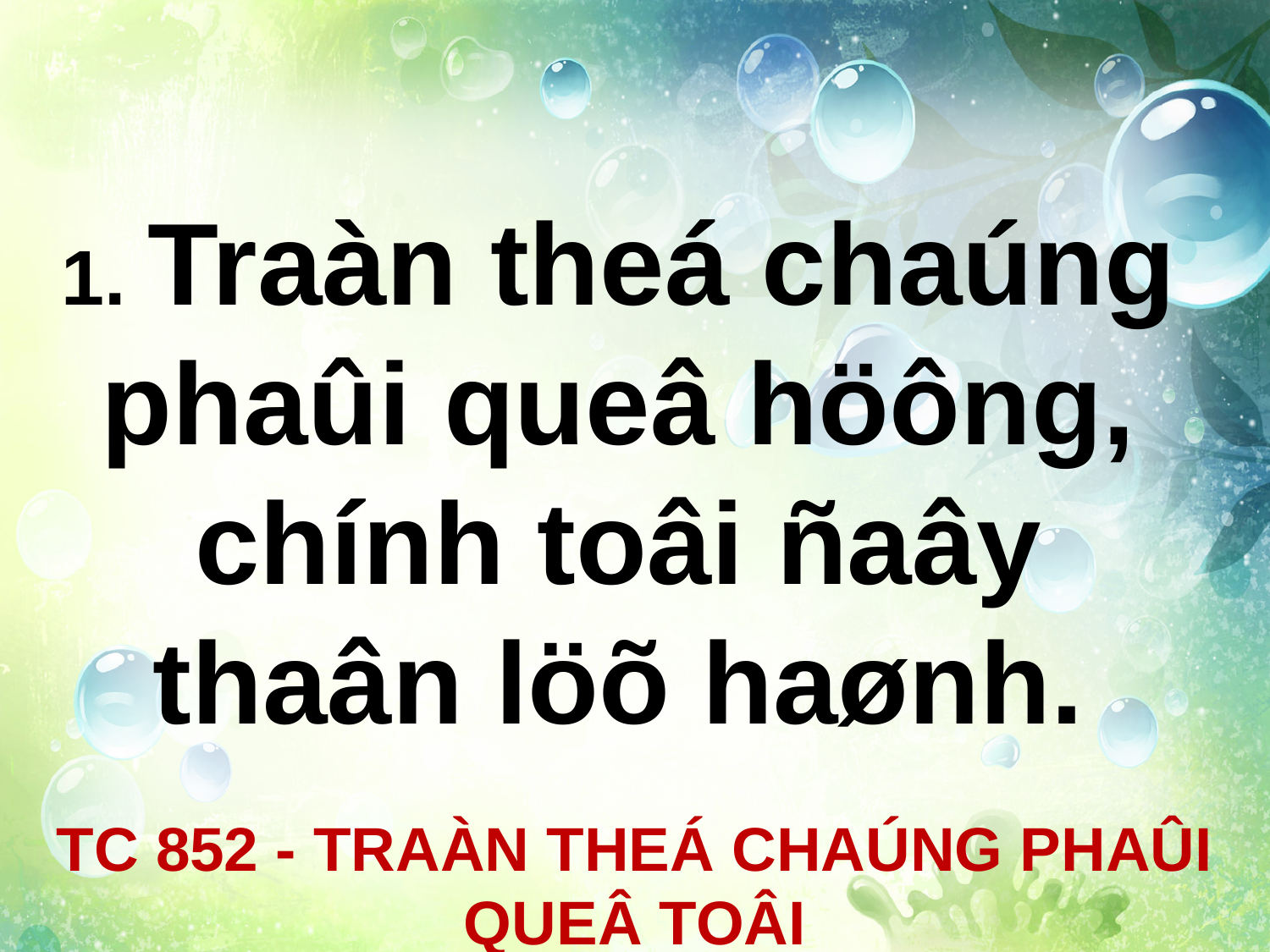

1. Traàn theá chaúng
phaûi queâ höông,
chính toâi ñaây
thaân löõ haønh.
TC 852 - TRAÀN THEÁ CHAÚNG PHAÛI QUEÂ TOÂI